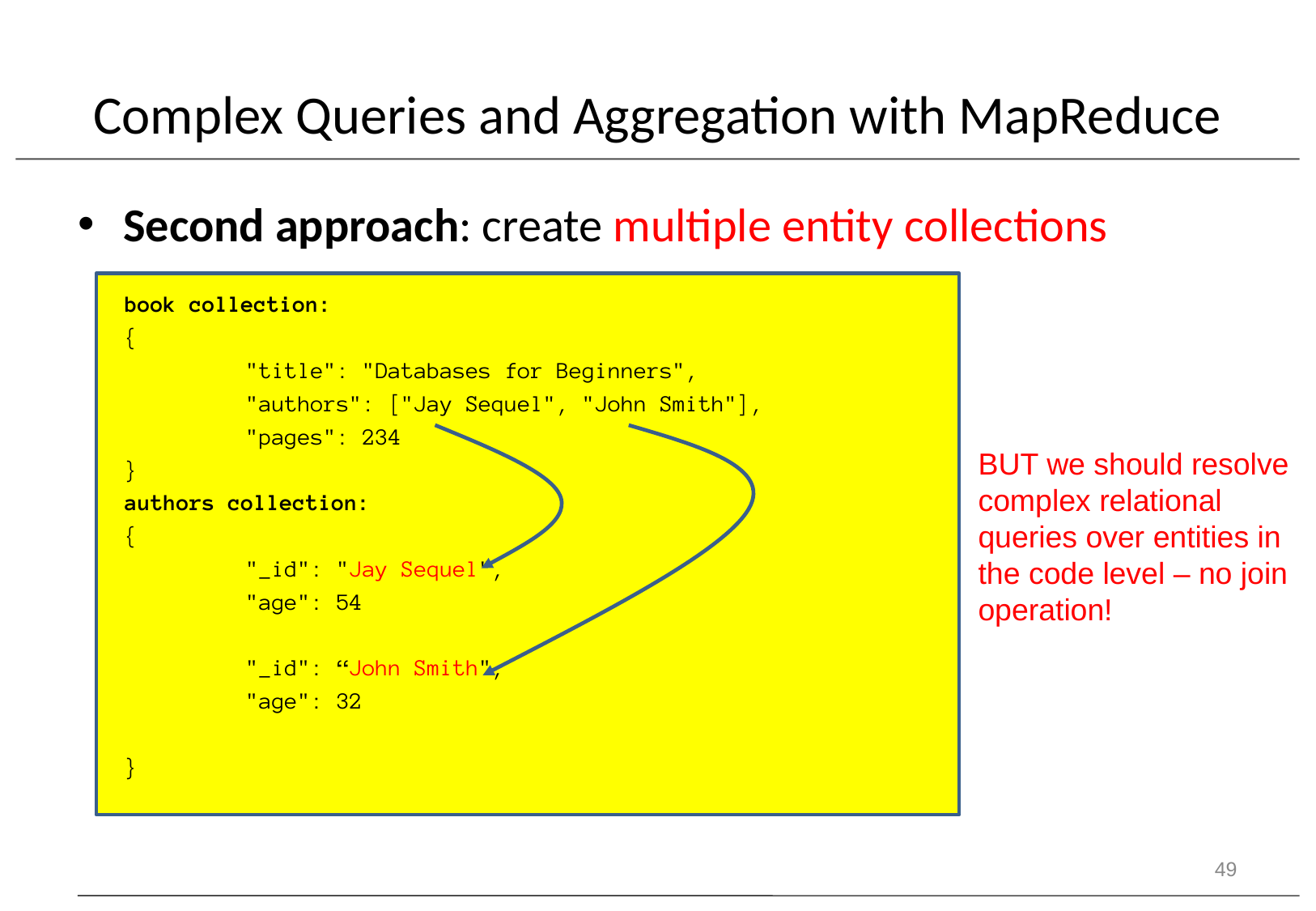

# Complex Queries and Aggregation with MapReduce
Second approach: create multiple entity collections

book collection:
{
	"title": "Databases for Beginners",
	"authors": ["Jay Sequel", "John Smith"],
	"pages": 234
}
authors collection:
{
	"_id": "Jay Sequel",
	"age": 54

	"_id": “John Smith",
	"age": 32

}

BUT we should resolve complex relational queries over entities in the code level – no join operation!
49